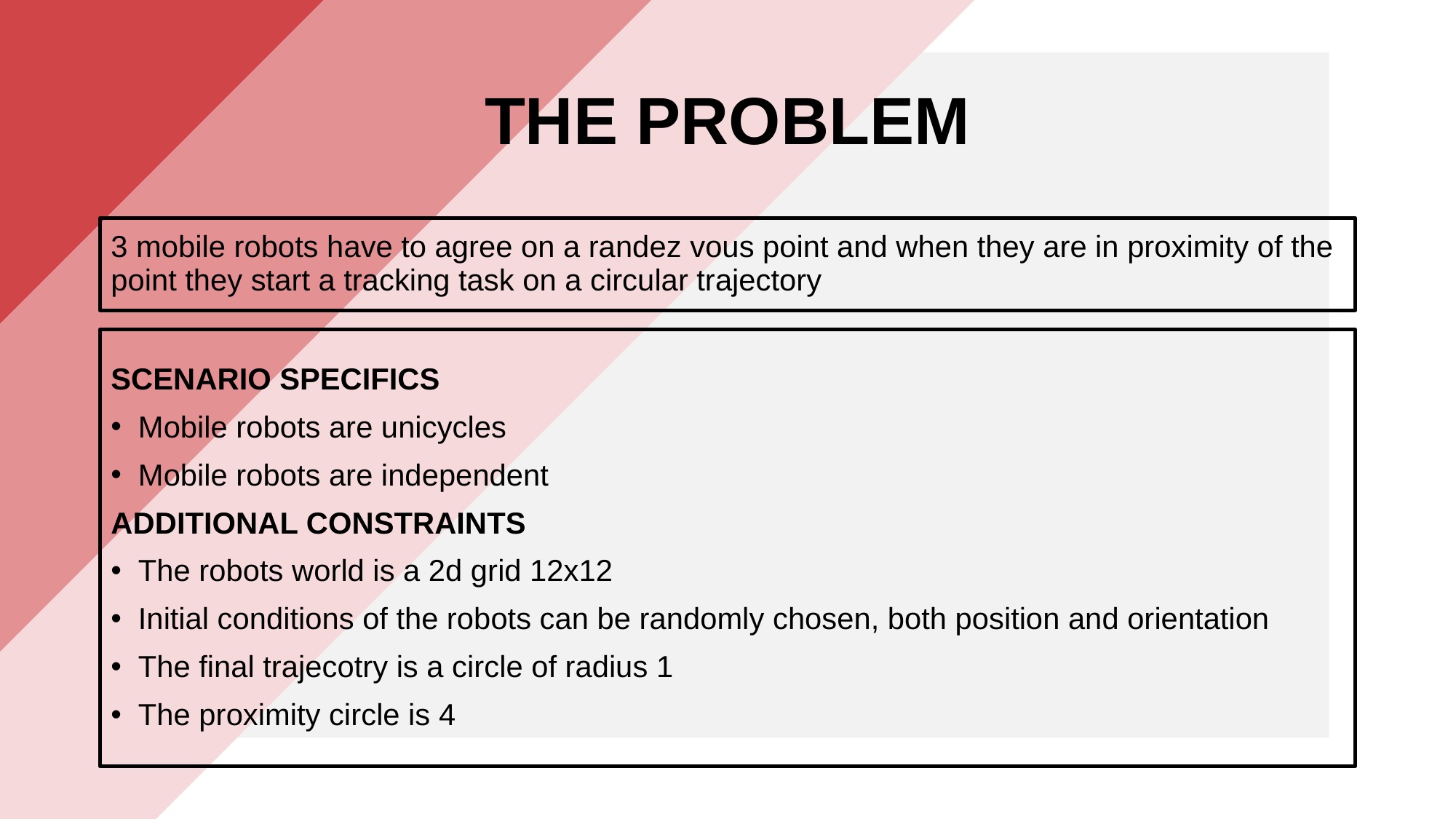

# THE PROBLEM

3 mobile robots have to agree on a randez vous point and when they are in proximity of the point they start a tracking task on a circular trajectory

SCENARIO SPECIFICS
Mobile robots are unicycles
Mobile robots are independent
ADDITIONAL CONSTRAINTS
The robots world is a 2d grid 12x12
Initial conditions of the robots can be randomly chosen, both position and orientation
The final trajecotry is a circle of radius 1
The proximity circle is 4